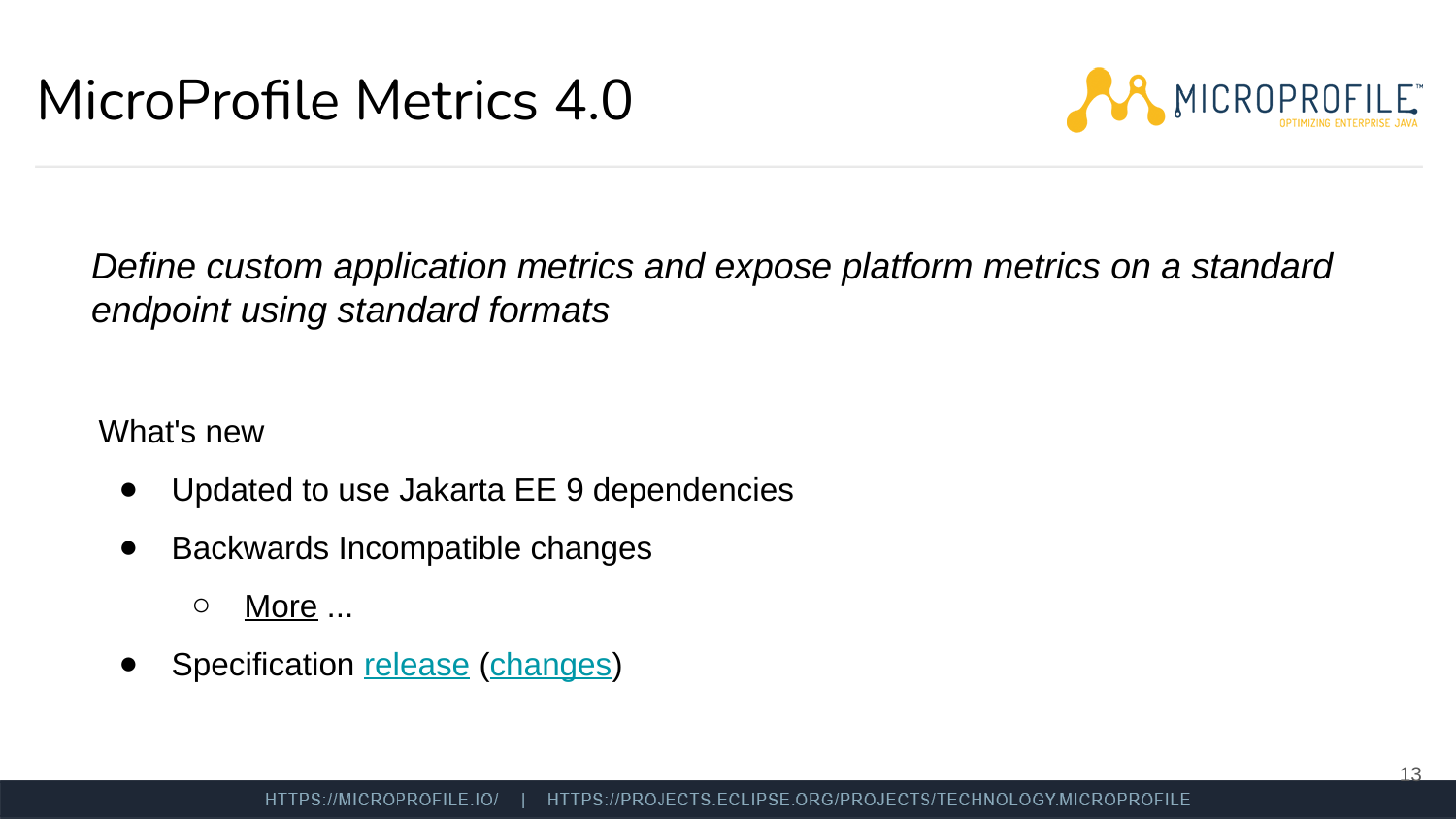

# MicroProfile Metrics 4.0
Define custom application metrics and expose platform metrics on a standard endpoint using standard formats
What's new
Updated to use Jakarta EE 9 dependencies
Backwards Incompatible changes
More ...
Specification release (changes)

13